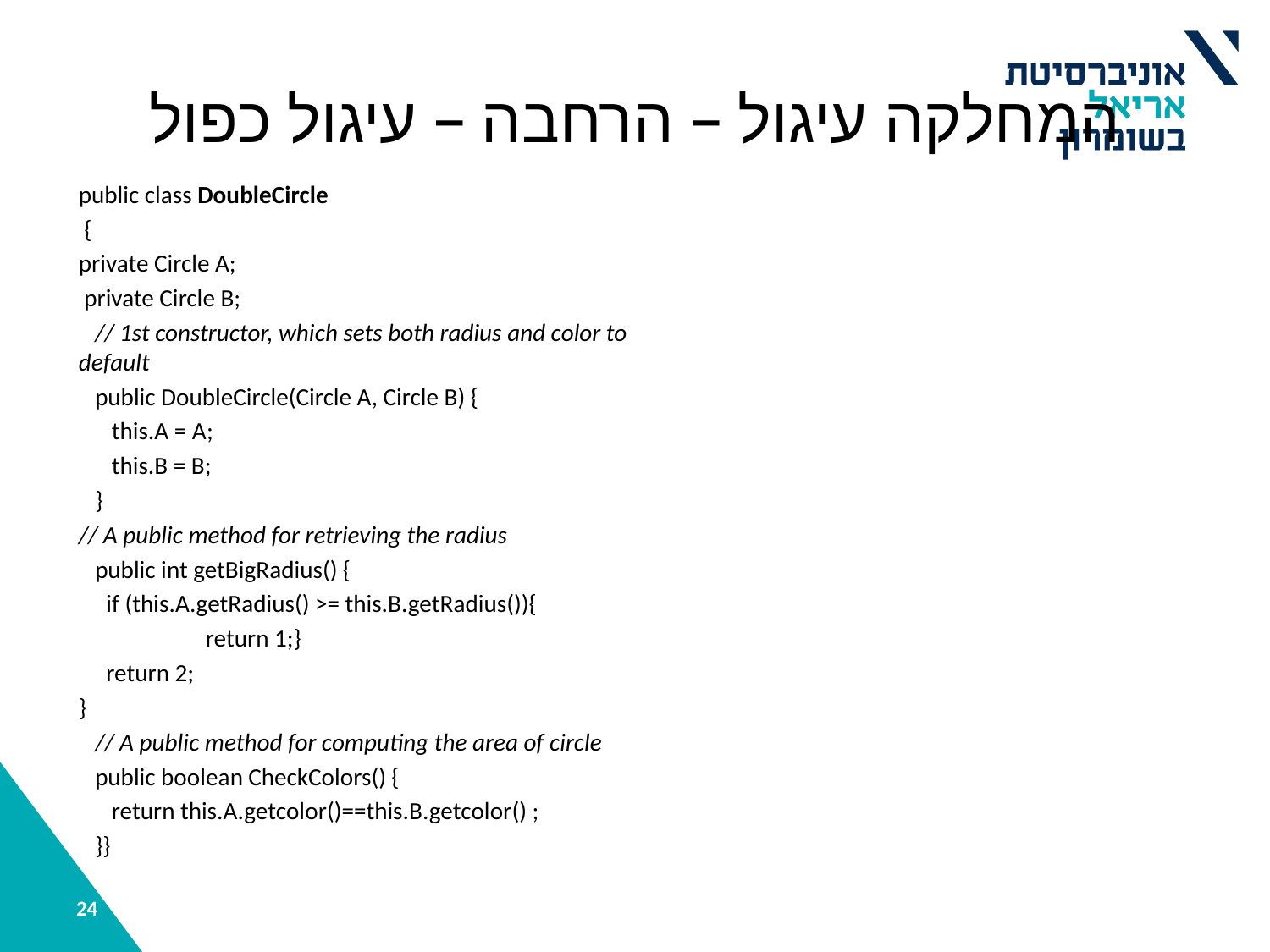

# המחלקה עיגול – הרחבה – עיגול כפול
public class DoubleCircle
 {
private Circle A;
 private Circle B;
   // 1st constructor, which sets both radius and color to default
   public DoubleCircle(Circle A, Circle B) {
      this.A = A;
      this.B = B;
   }
// A public method for retrieving the radius
   public int getBigRadius() {
     if (this.A.getRadius() >= this.B.getRadius()){
	return 1;}
     return 2;
}
   // A public method for computing the area of circle
   public boolean CheckColors() {
      return this.A.getcolor()==this.B.getcolor() ;
   }}

24